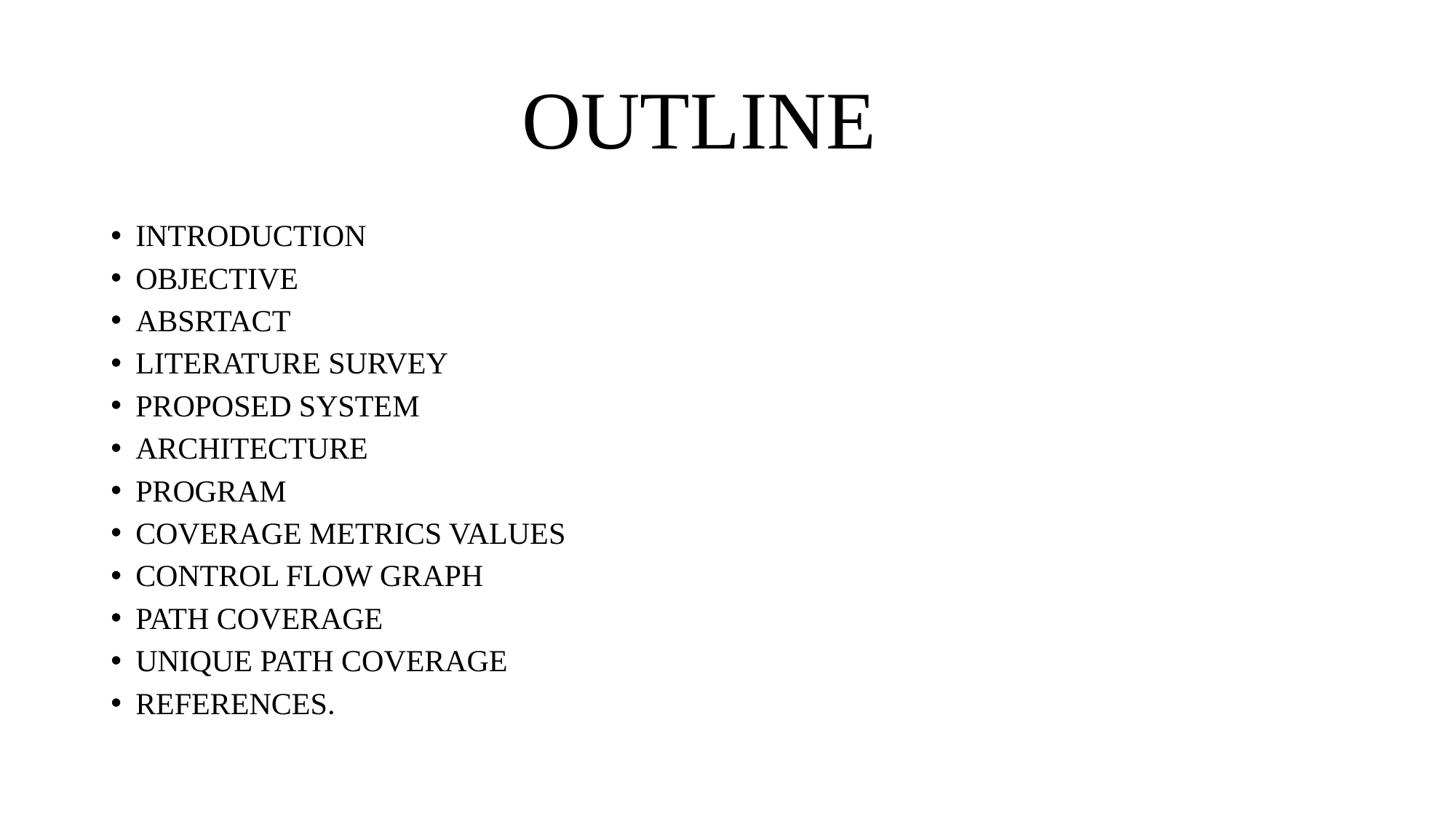

# OUTLINE
INTRODUCTION
OBJECTIVE
ABSRTACT
LITERATURE SURVEY
PROPOSED SYSTEM
ARCHITECTURE
PROGRAM
COVERAGE METRICS VALUES
CONTROL FLOW GRAPH
PATH COVERAGE
UNIQUE PATH COVERAGE
REFERENCES.